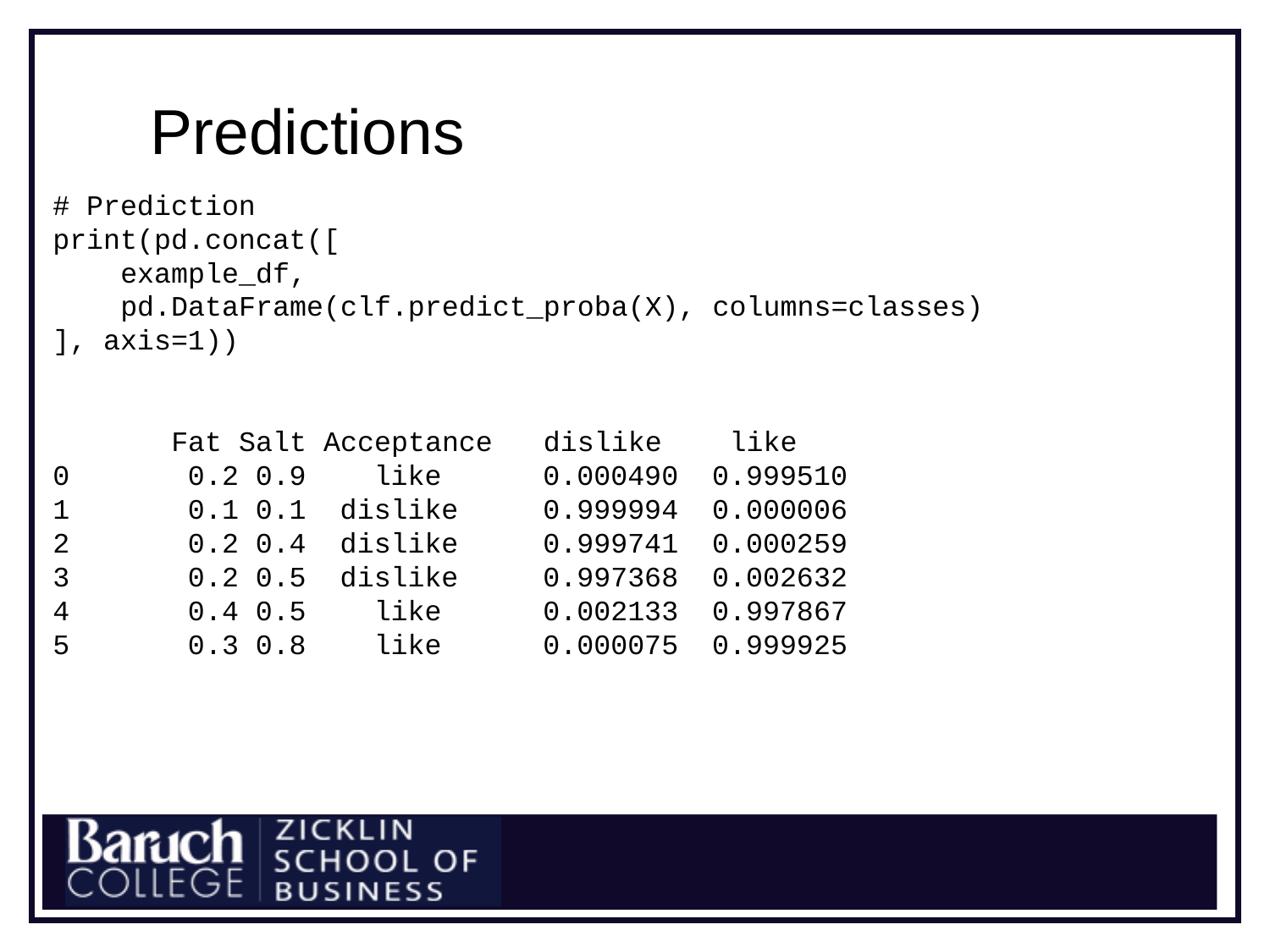

Predictions
# Prediction
print(pd.concat([
    example_df,
    pd.DataFrame(clf.predict_proba(X), columns=classes)
], axis=1))

       Fat Salt Acceptance   dislike    like
0       0.2 0.9    like      0.000490  0.999510
1       0.1 0.1  dislike     0.999994  0.000006
2       0.2 0.4  dislike     0.999741  0.000259
3       0.2 0.5  dislike     0.997368  0.002632
4       0.4 0.5    like      0.002133  0.997867
5       0.3 0.8    like      0.000075  0.999925